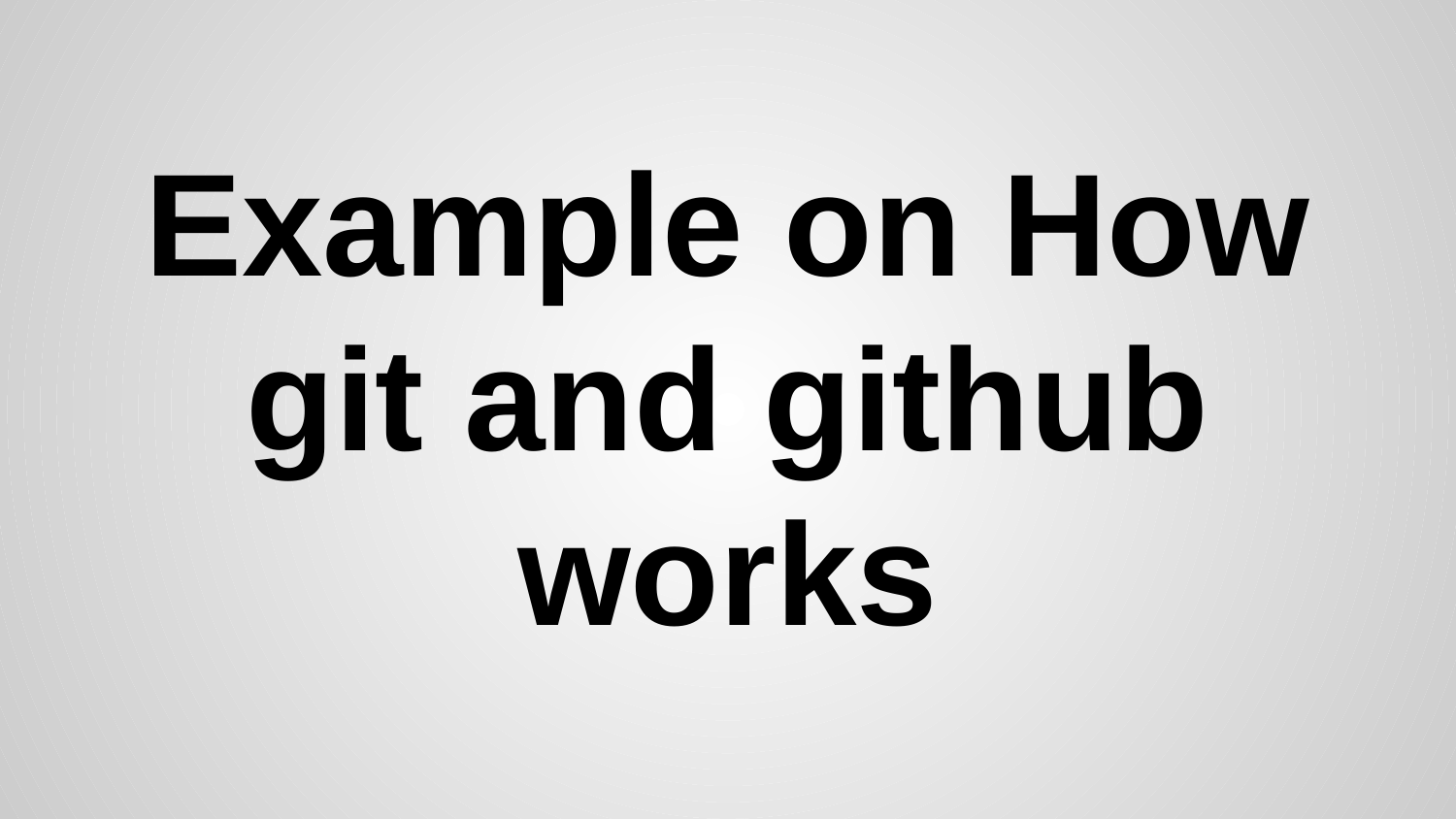

# Example on How git and github works